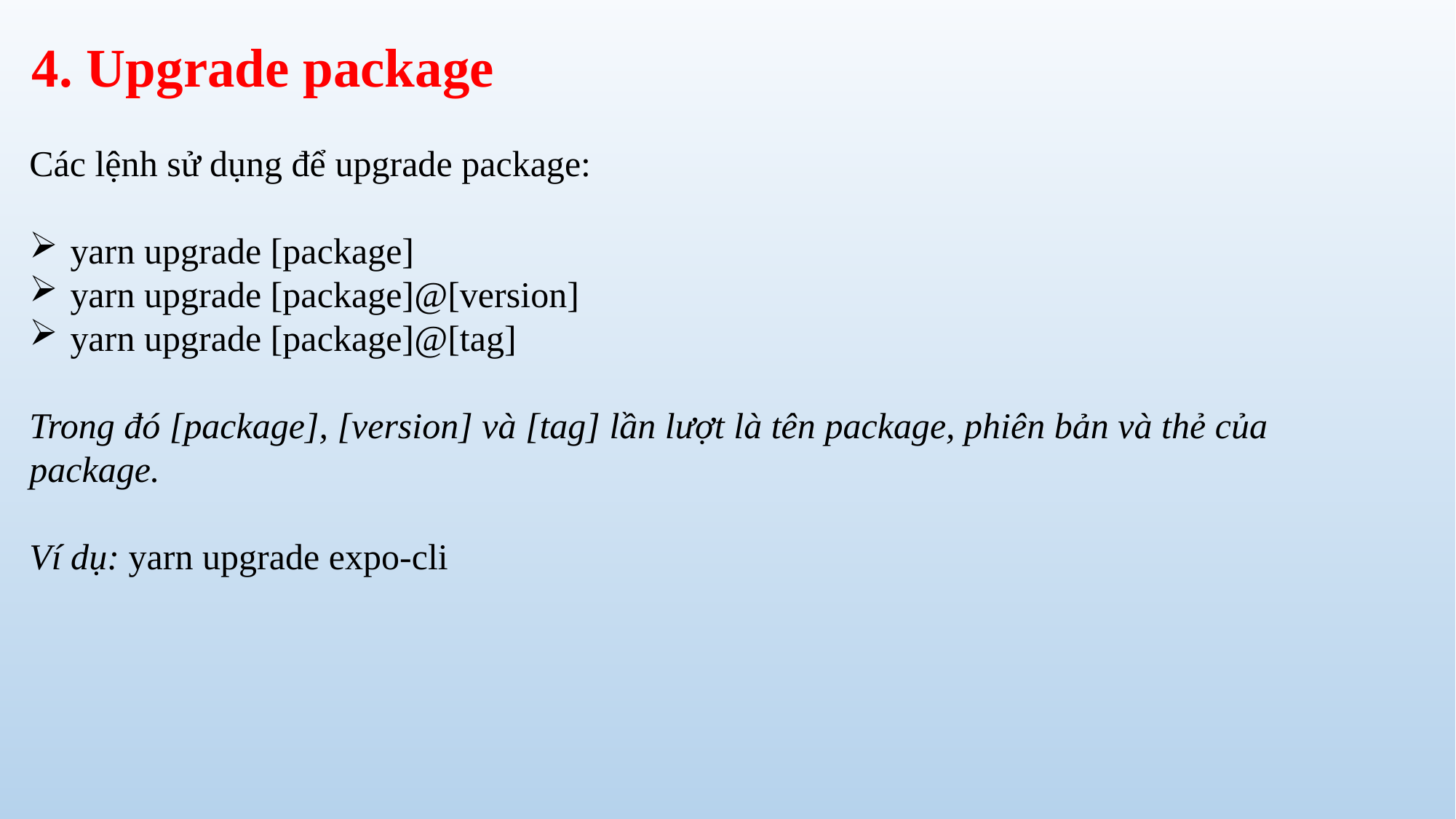

4. Upgrade package
Các lệnh sử dụng để upgrade package:

yarn upgrade [package]
yarn upgrade [package]@[version]
yarn upgrade [package]@[tag]

Trong đó [package], [version] và [tag] lần lượt là tên package, phiên bản và thẻ của package.

Ví dụ: yarn upgrade expo-cli